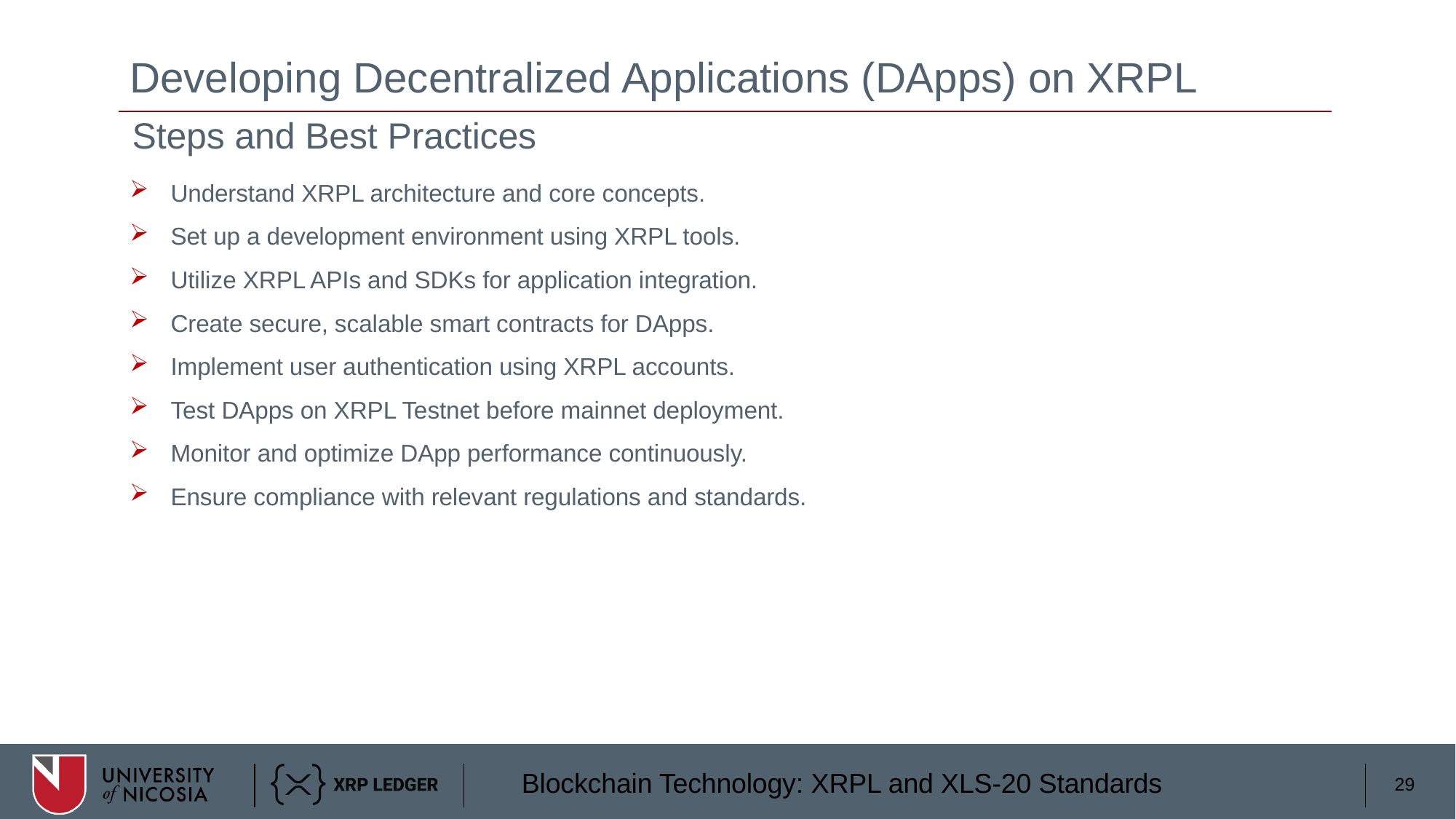

# Developing Decentralized Applications (DApps) on XRPL
Steps and Best Practices
Understand XRPL architecture and core concepts.
Set up a development environment using XRPL tools.
Utilize XRPL APIs and SDKs for application integration.
Create secure, scalable smart contracts for DApps.
Implement user authentication using XRPL accounts.
Test DApps on XRPL Testnet before mainnet deployment.
Monitor and optimize DApp performance continuously.
Ensure compliance with relevant regulations and standards.
29